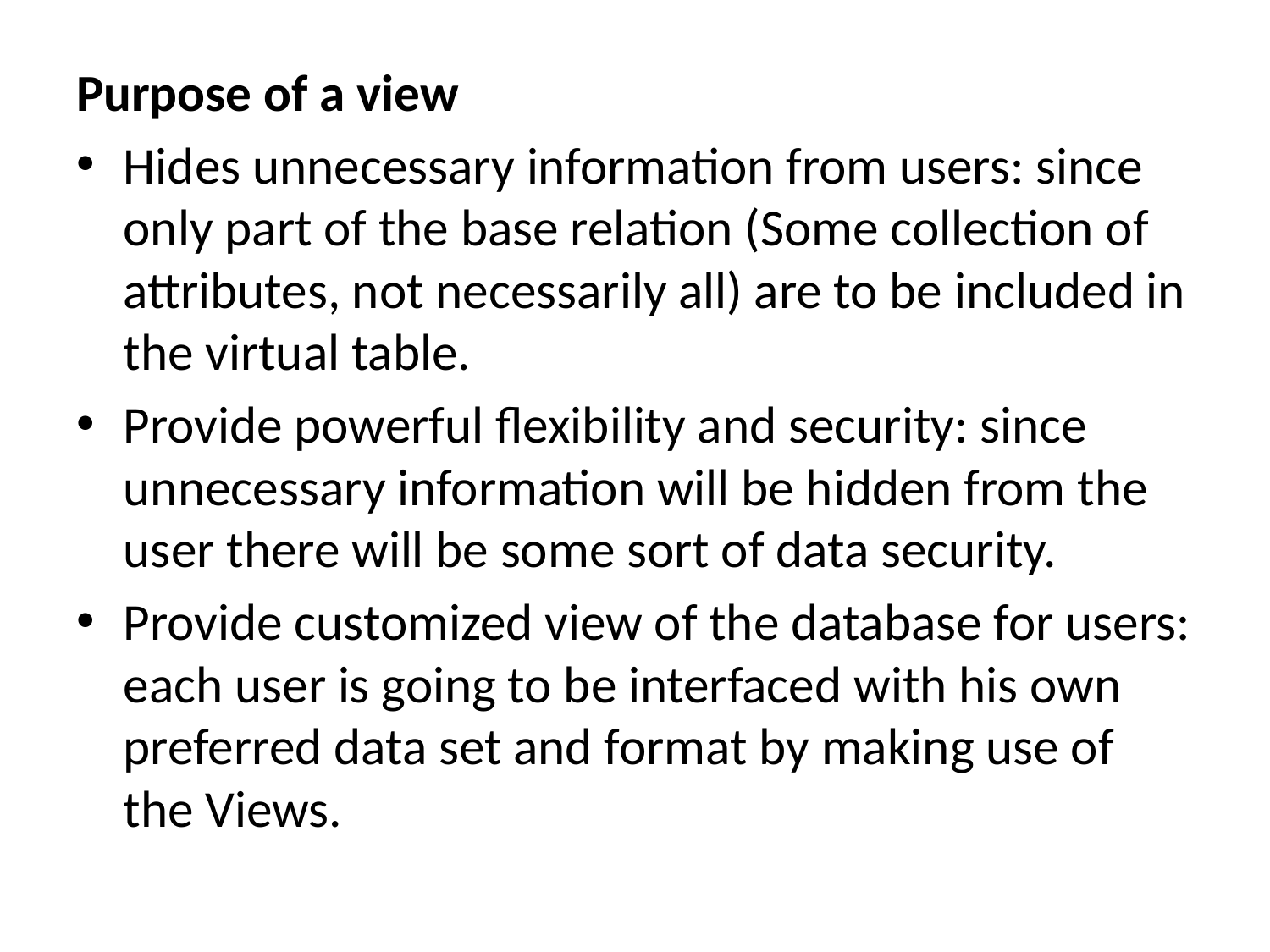

Purpose of a view
Hides unnecessary information from users: since only part of the base relation (Some collection of attributes, not necessarily all) are to be included in the virtual table.
Provide powerful flexibility and security: since unnecessary information will be hidden from the user there will be some sort of data security.
Provide customized view of the database for users: each user is going to be interfaced with his own preferred data set and format by making use of the Views.